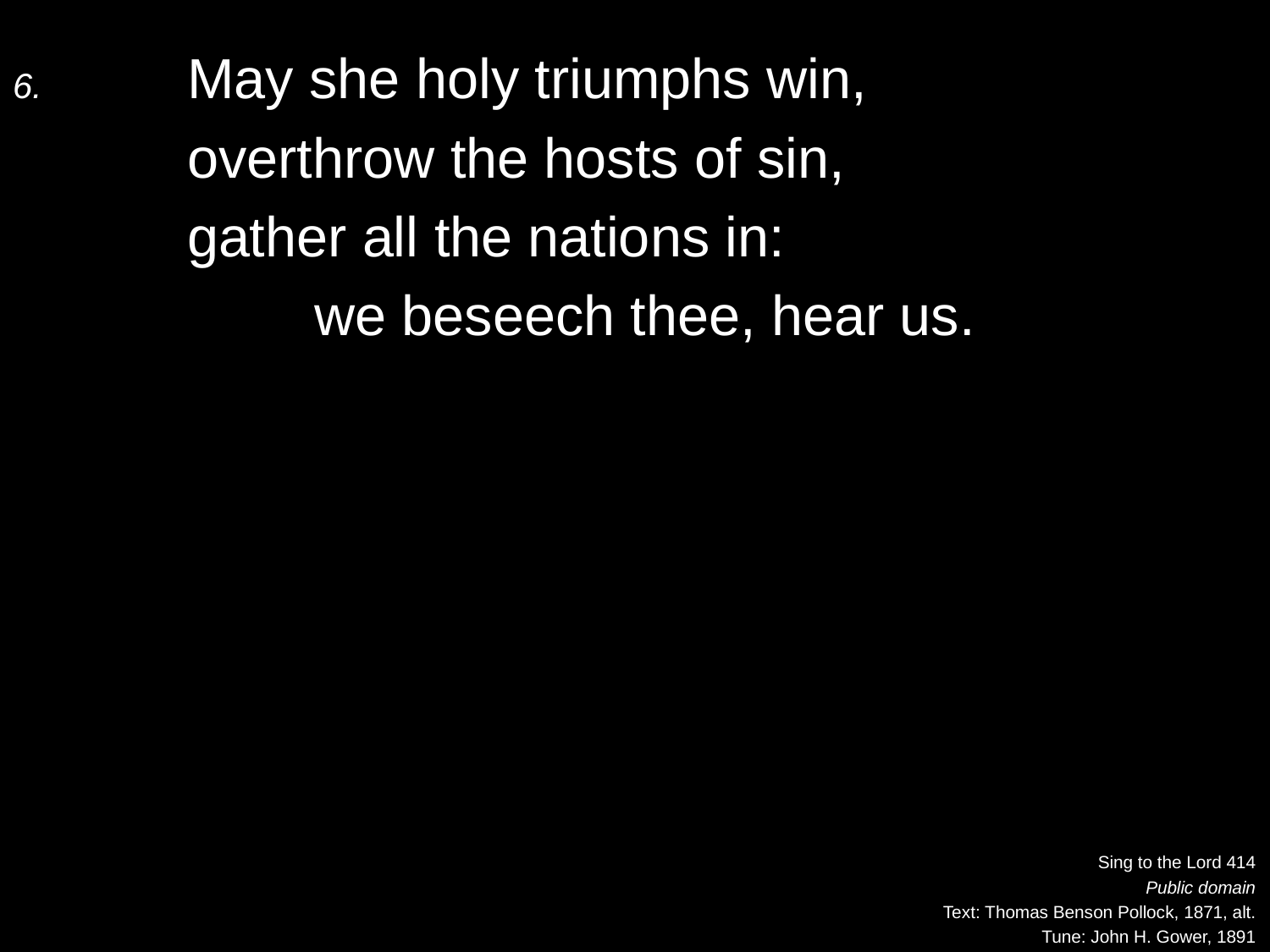

6.	May she holy triumphs win,
	overthrow the hosts of sin,
	gather all the nations in:
		we beseech thee, hear us.
Sing to the Lord 414
Public domain
Text: Thomas Benson Pollock, 1871, alt.
Tune: John H. Gower, 1891